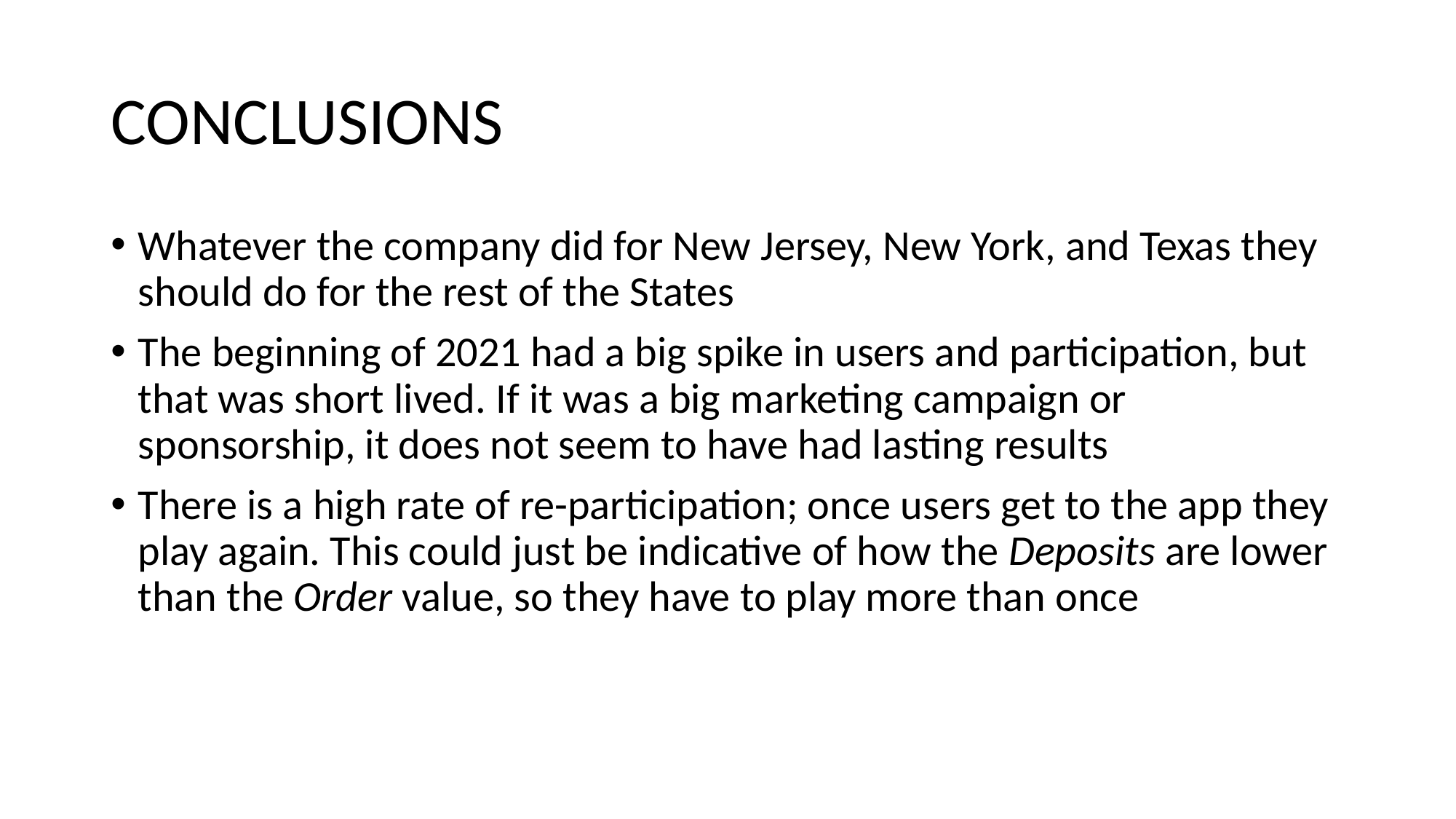

# CONCLUSIONS
Whatever the company did for New Jersey, New York, and Texas they should do for the rest of the States
The beginning of 2021 had a big spike in users and participation, but that was short lived. If it was a big marketing campaign or sponsorship, it does not seem to have had lasting results
There is a high rate of re-participation; once users get to the app they play again. This could just be indicative of how the Deposits are lower than the Order value, so they have to play more than once